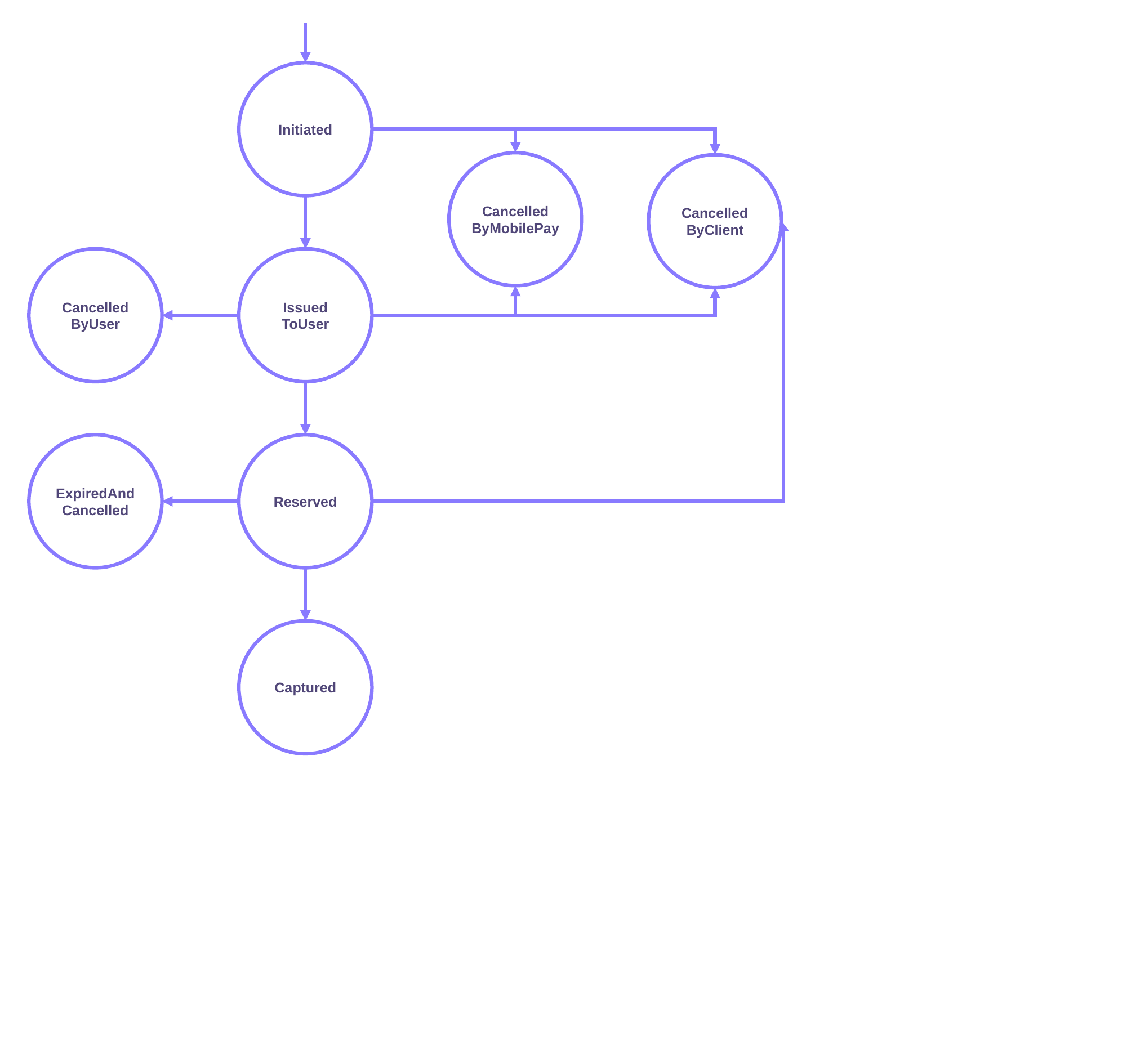

Initiated
Cancelled
ByMobilePay
Cancelled
ByClient
Cancelled
ByUser
Issued
ToUser
ExpiredAnd
Cancelled
Reserved
Captured